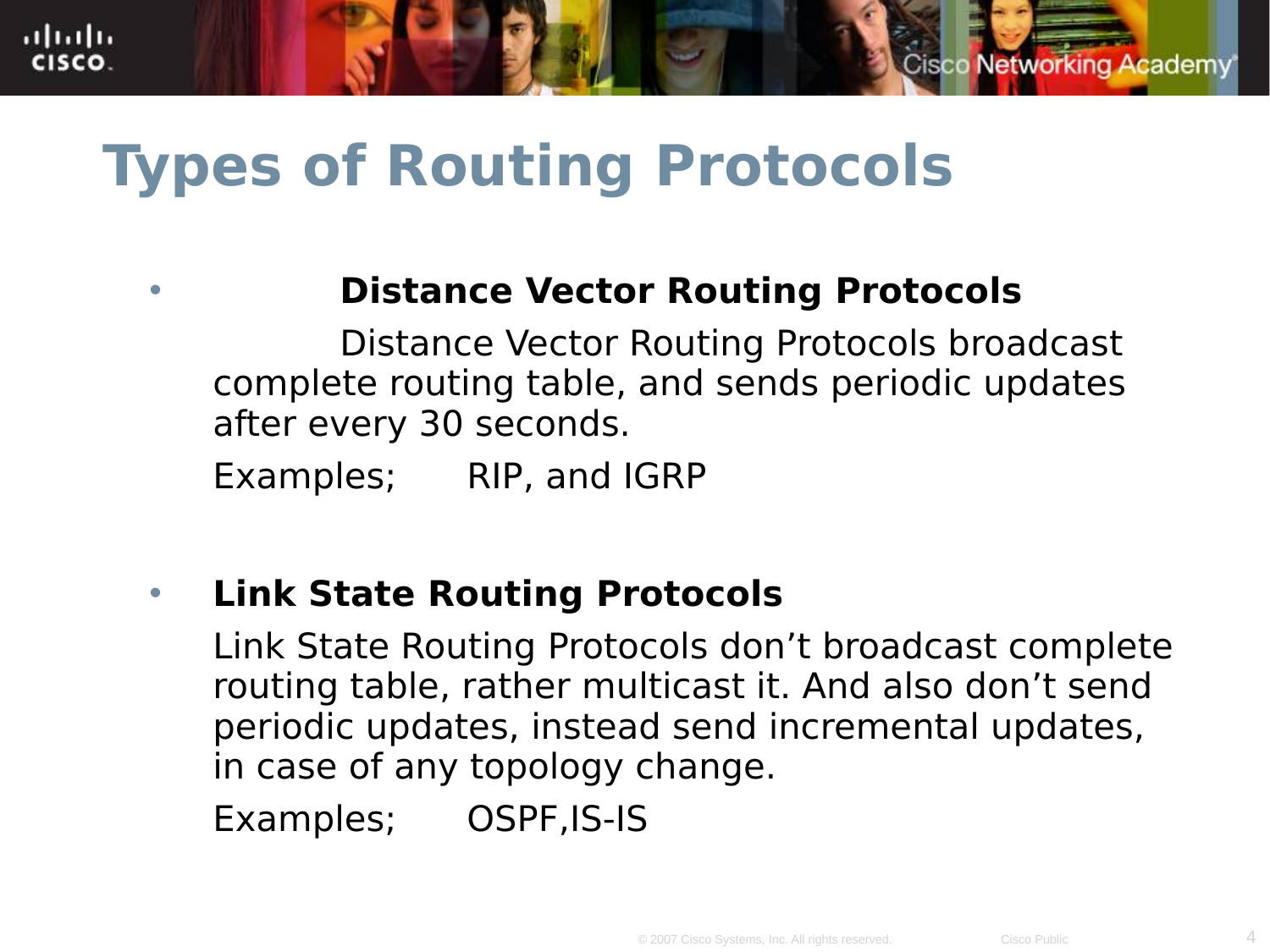

# Types of Routing Protocols

	Distance Vector Routing Protocols
		Distance Vector Routing Protocols broadcast complete routing table, and sends periodic updates after every 30 seconds.
	Examples;	RIP, and IGRP

Link State Routing Protocols
	Link State Routing Protocols don’t broadcast complete routing table, rather multicast it. And also don’t send periodic updates, instead send incremental updates, in case of any topology change.
	Examples; 	OSPF,IS-IS